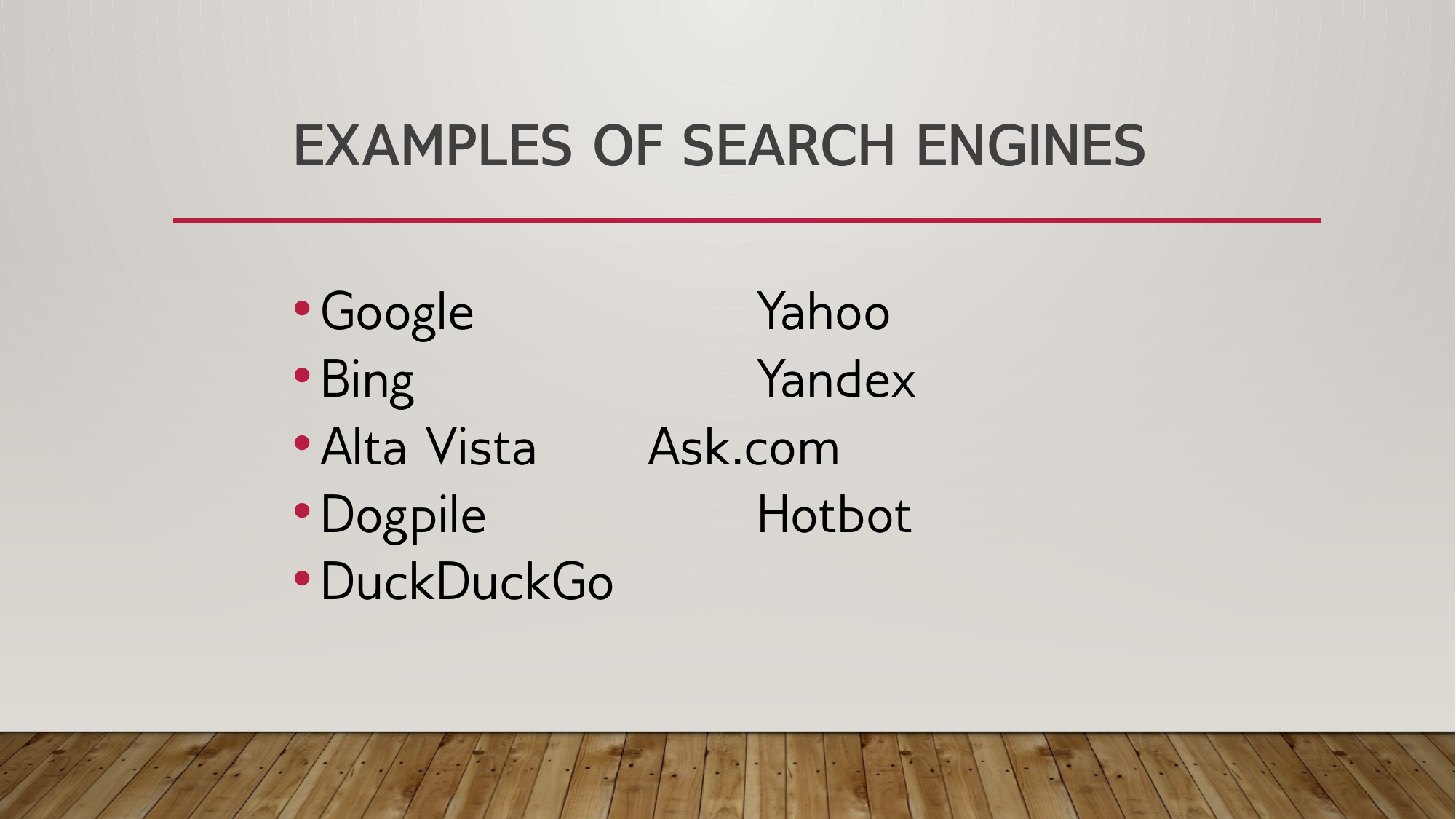

# Examples of Search Engines
Google 			Yahoo
Bing 			Yandex
Alta Vista		Ask.com
Dogpile			Hotbot
DuckDuckGo